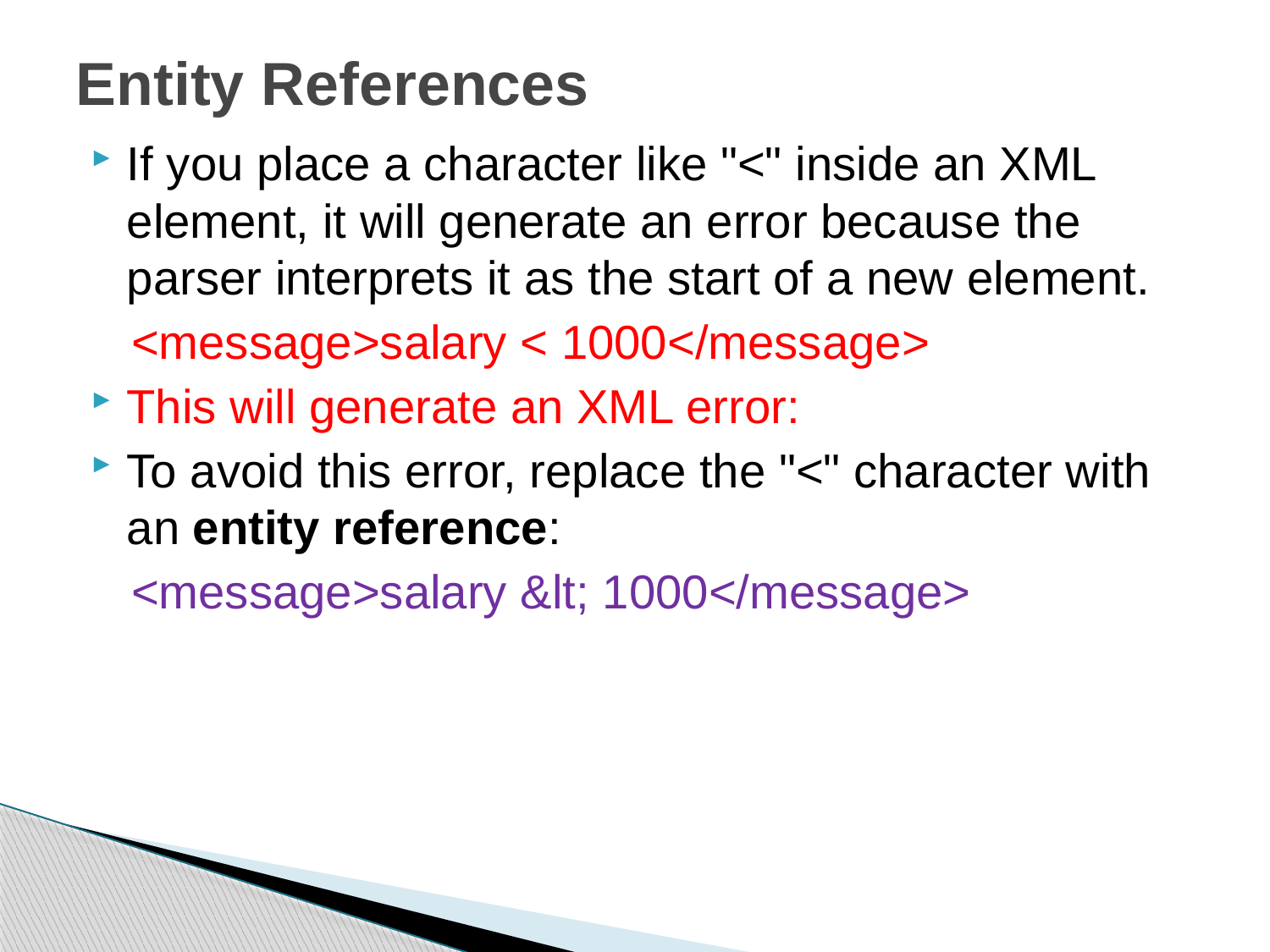

# Entity References
If you place a character like "<" inside an XML element, it will generate an error because the parser interprets it as the start of a new element.
   <message>salary < 1000</message>
This will generate an XML error:
To avoid this error, replace the "<" character with an entity reference:
   <message>salary &lt; 1000</message>